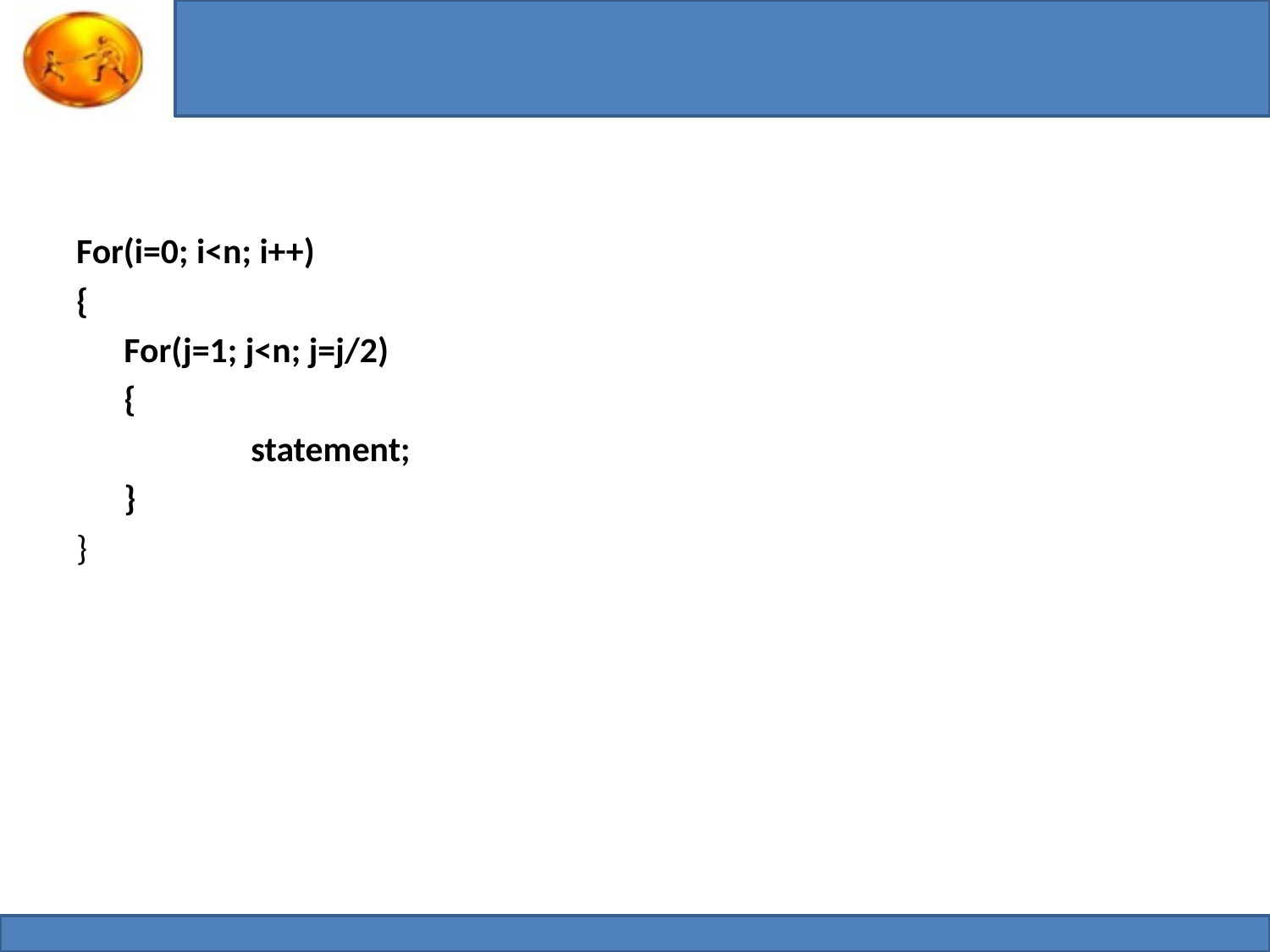

#
For(i=0; i<n; i++)
{
	For(j=1; j<n; j=j/2)
	{
		statement;
	}
}